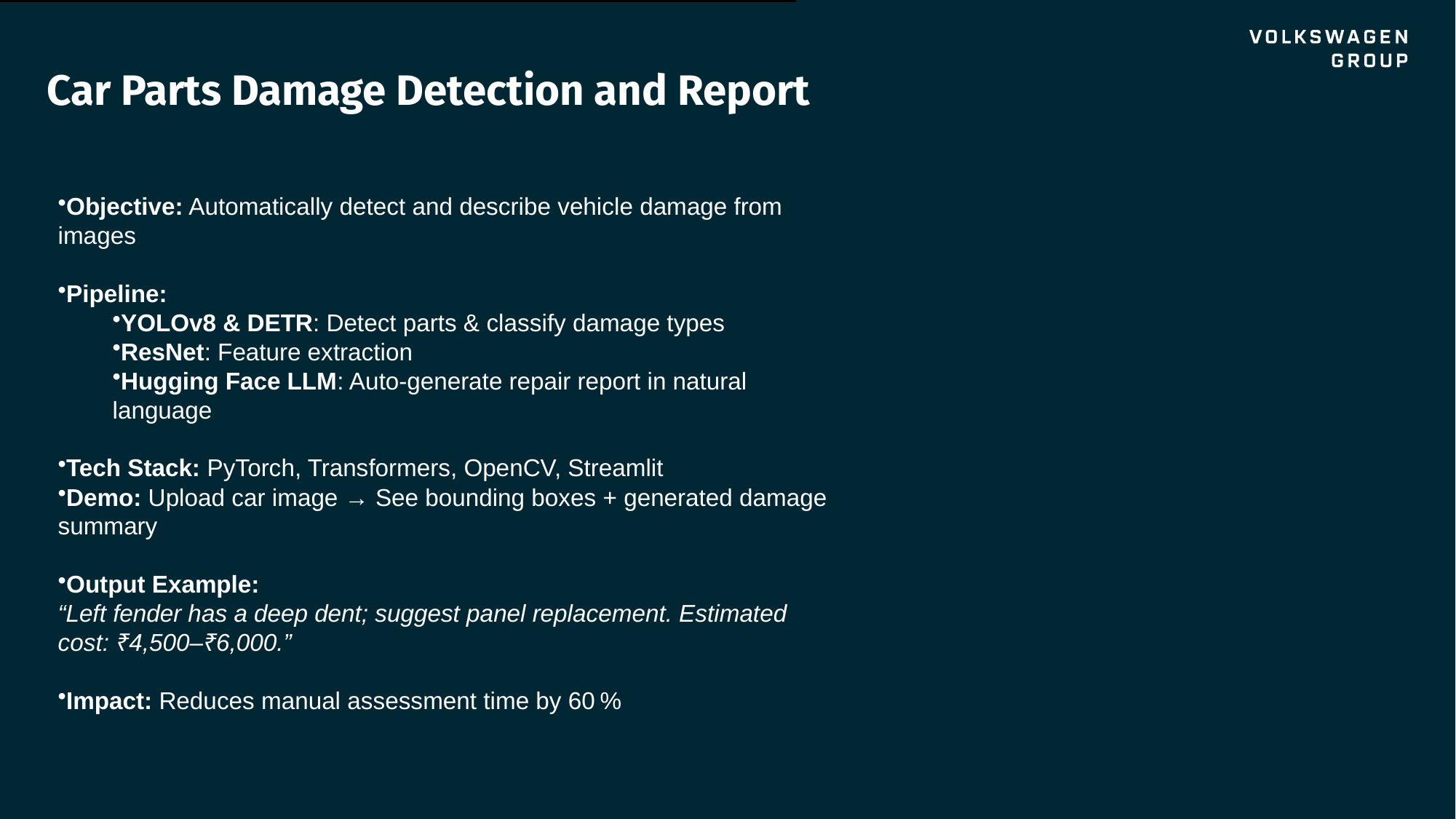

# Car Parts Damage Detection and Report

Objective: Automatically detect and describe vehicle damage from images

Pipeline:
YOLOv8 & DETR: Detect parts & classify damage types
ResNet: Feature extraction
Hugging Face LLM: Auto‑generate repair report in natural language

Tech Stack: PyTorch, Transformers, OpenCV, Streamlit
Demo: Upload car image → See bounding boxes + generated damage summary

Output Example:
“Left fender has a deep dent; suggest panel replacement. Estimated cost: ₹4,500–₹6,000.”

Impact: Reduces manual assessment time by 60 %